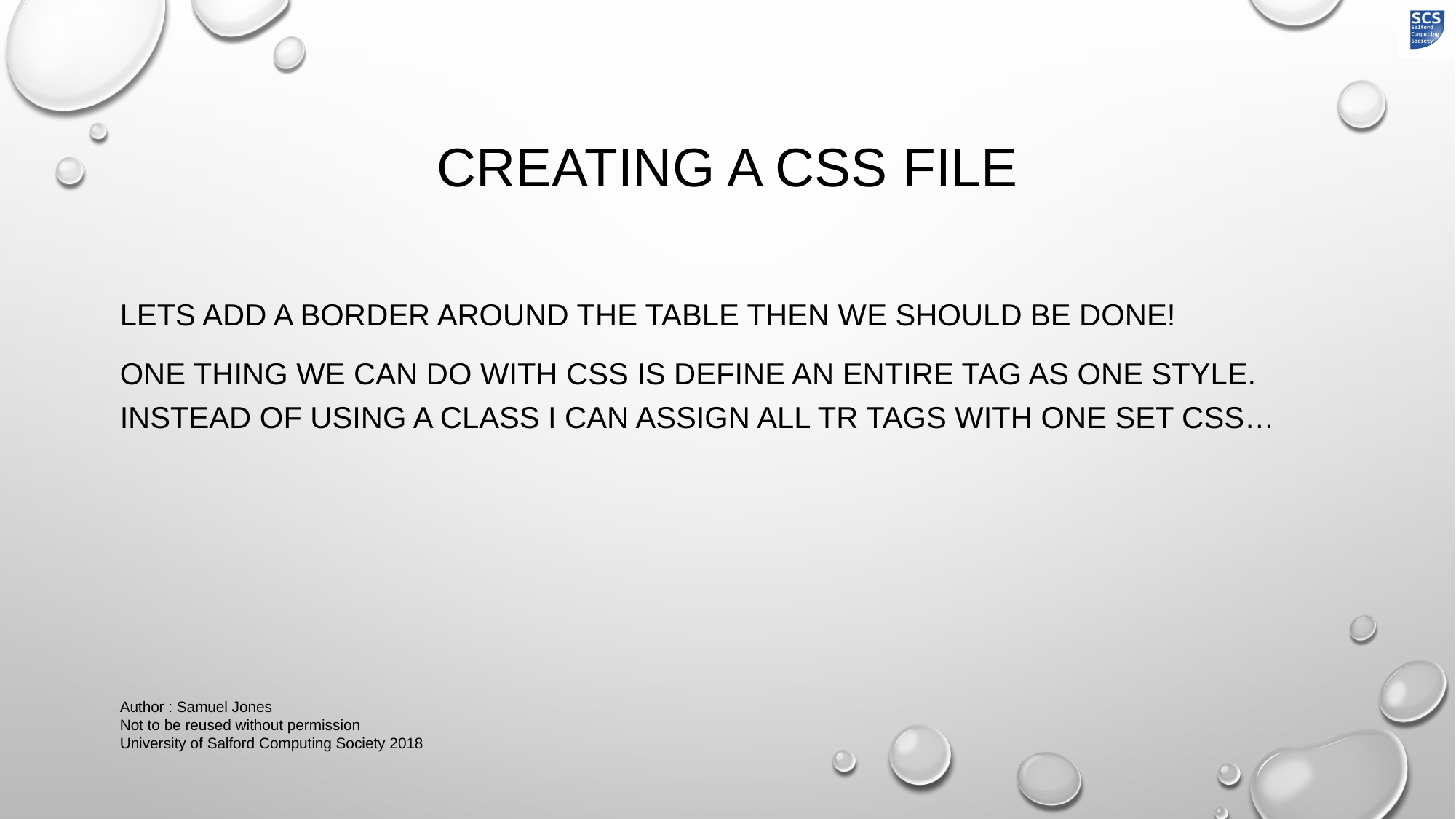

# CREATING A CSS FILE
Lets add a border around the table then we should be done!
One thing we can do with CSS is define an entire tag as one style. Instead of using a class I can assign all tr tags with one set css…
Author : Samuel Jones
Not to be reused without permission
University of Salford Computing Society 2018